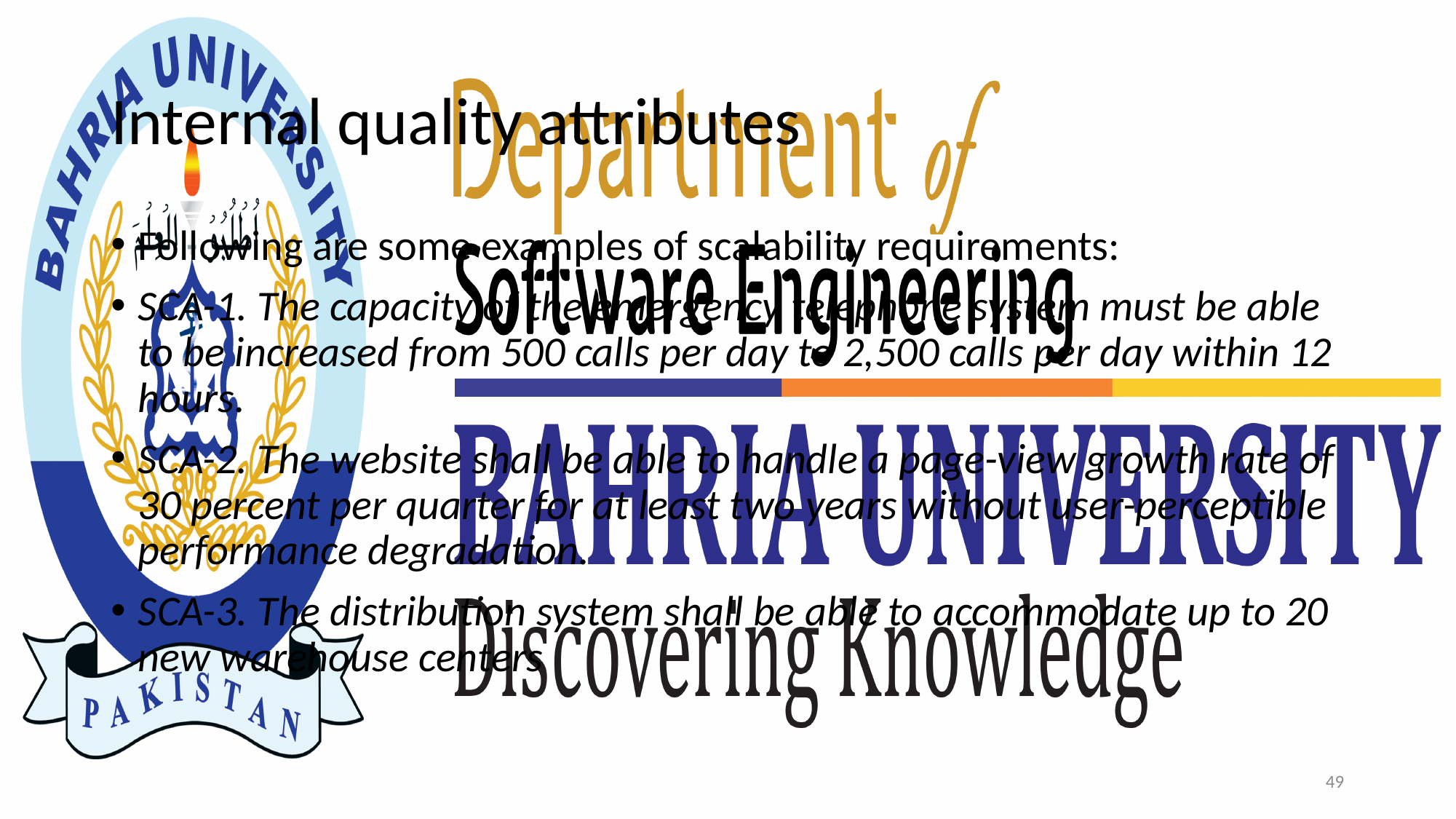

# Internal quality attributes
Following are some examples of scalability requirements:
SCA-1. The capacity of the emergency telephone system must be able to be increased from 500 calls per day to 2,500 calls per day within 12 hours.
SCA-2. The website shall be able to handle a page-view growth rate of 30 percent per quarter for at least two years without user-perceptible performance degradation.
SCA-3. The distribution system shall be able to accommodate up to 20 new warehouse centers
49